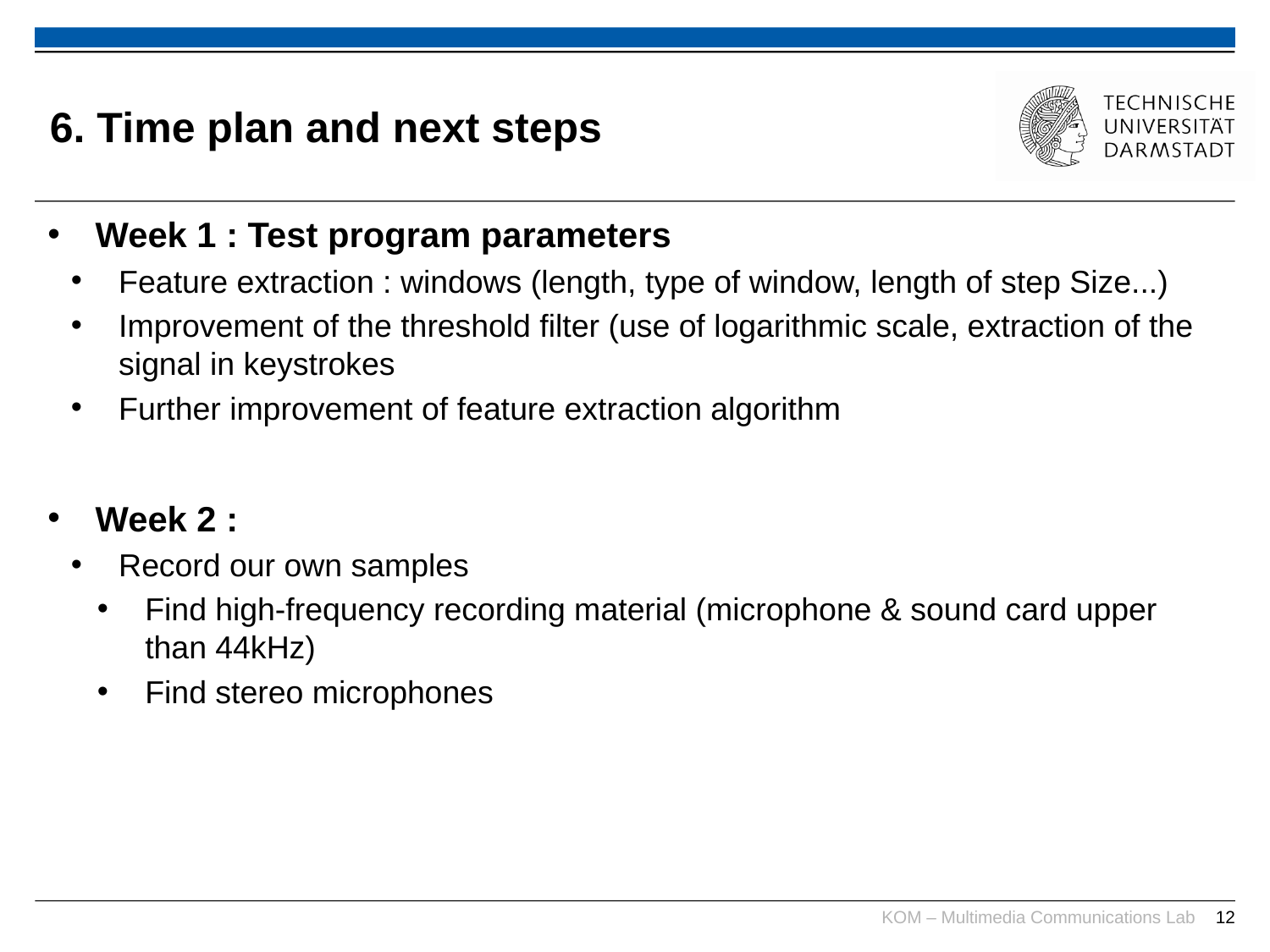

# 6. Time plan and next steps
Week 1 : Test program parameters
Feature extraction : windows (length, type of window, length of step Size...)
Improvement of the threshold filter (use of logarithmic scale, extraction of the signal in keystrokes
Further improvement of feature extraction algorithm

Week 2 :
Record our own samples
Find high-frequency recording material (microphone & sound card upper than 44kHz)
Find stereo microphones